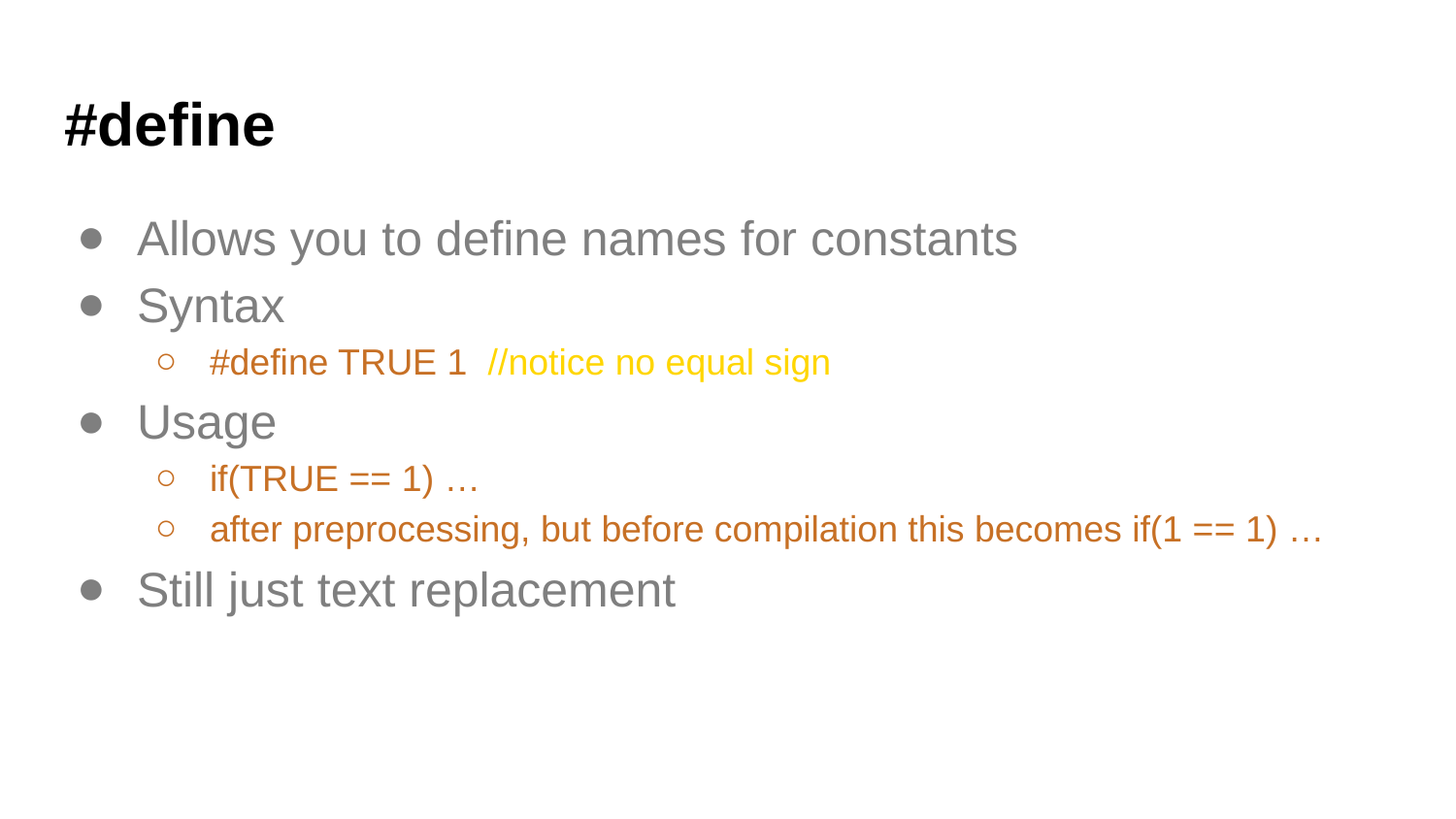

# #define
Allows you to define names for constants
Syntax
#define TRUE 1  //notice no equal sign
Usage
if(TRUE == 1) …
after preprocessing, but before compilation this becomes if(1 == 1) …
Still just text replacement